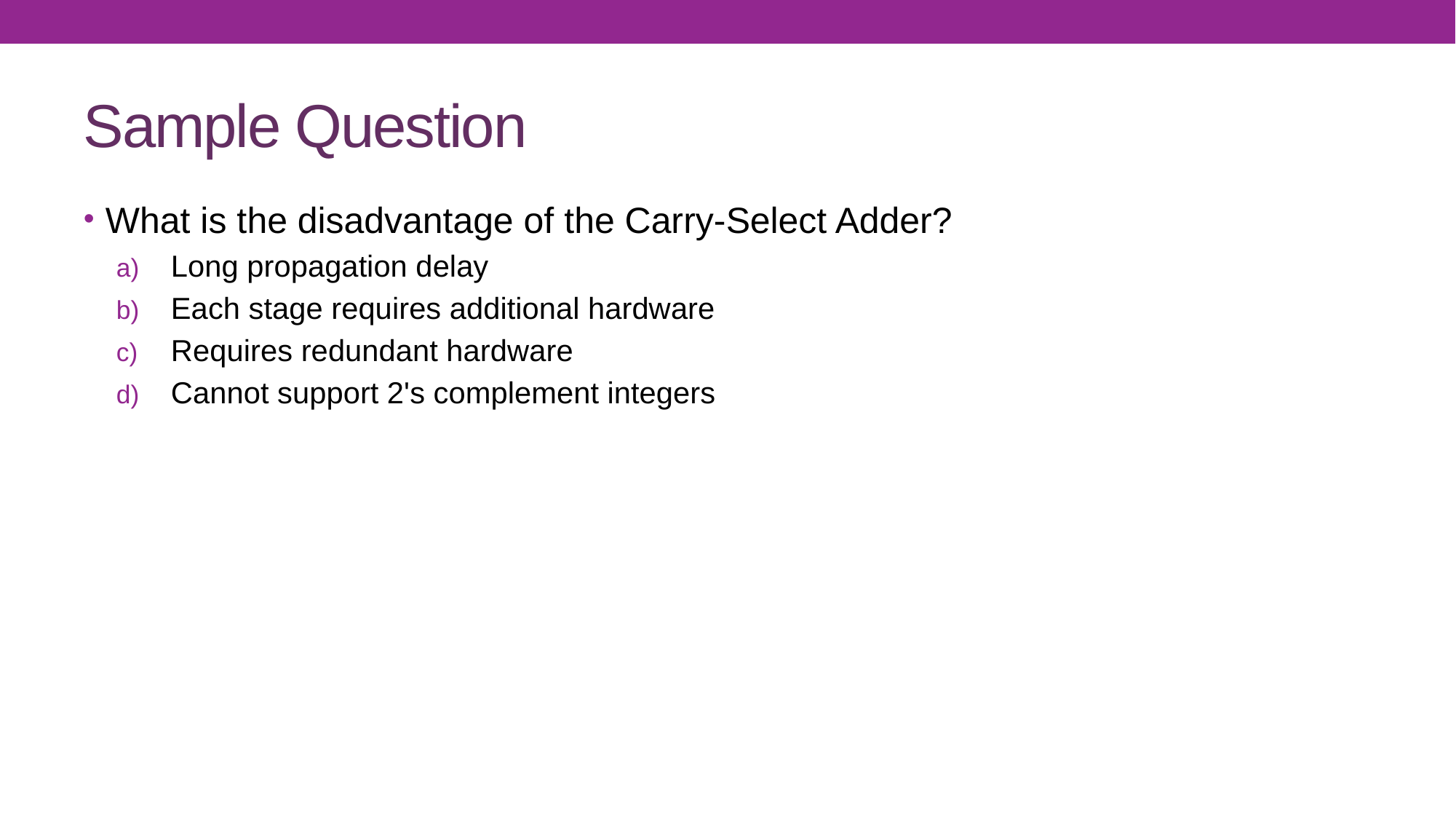

# Sample Question
What is the disadvantage of the Carry-Select Adder?
Long propagation delay
Each stage requires additional hardware
Requires redundant hardware
Cannot support 2's complement integers